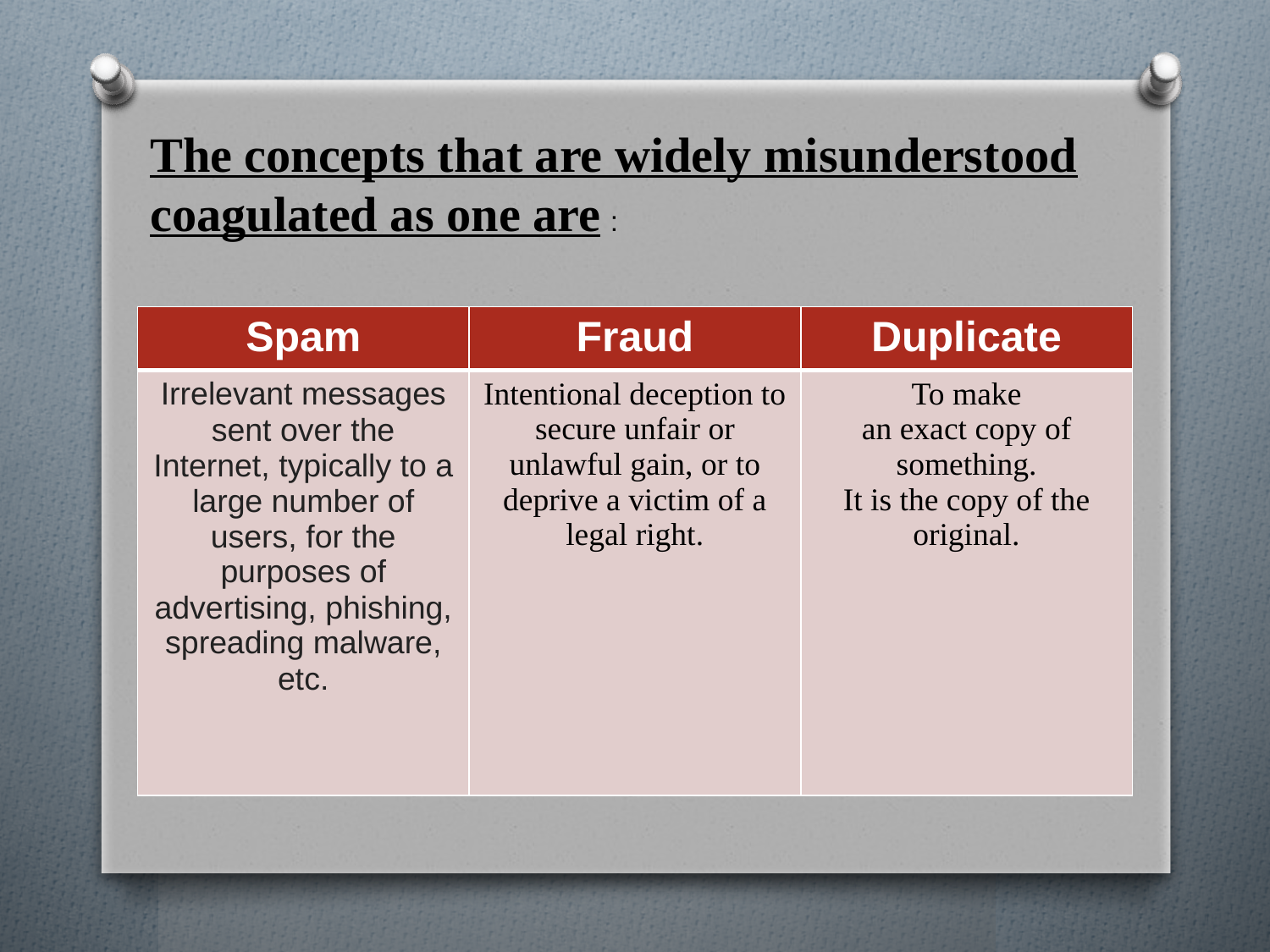

The concepts that are widely misunderstood coagulated as one are :
| Spam | Fraud | Duplicate |
| --- | --- | --- |
| Irrelevant messages sent over the Internet, typically to a large number of users, for the purposes of advertising, phishing, spreading malware, etc. | Intentional deception to secure unfair or unlawful gain, or to deprive a victim of a legal right. | To make an exact copy of something. It is the copy of the original. |